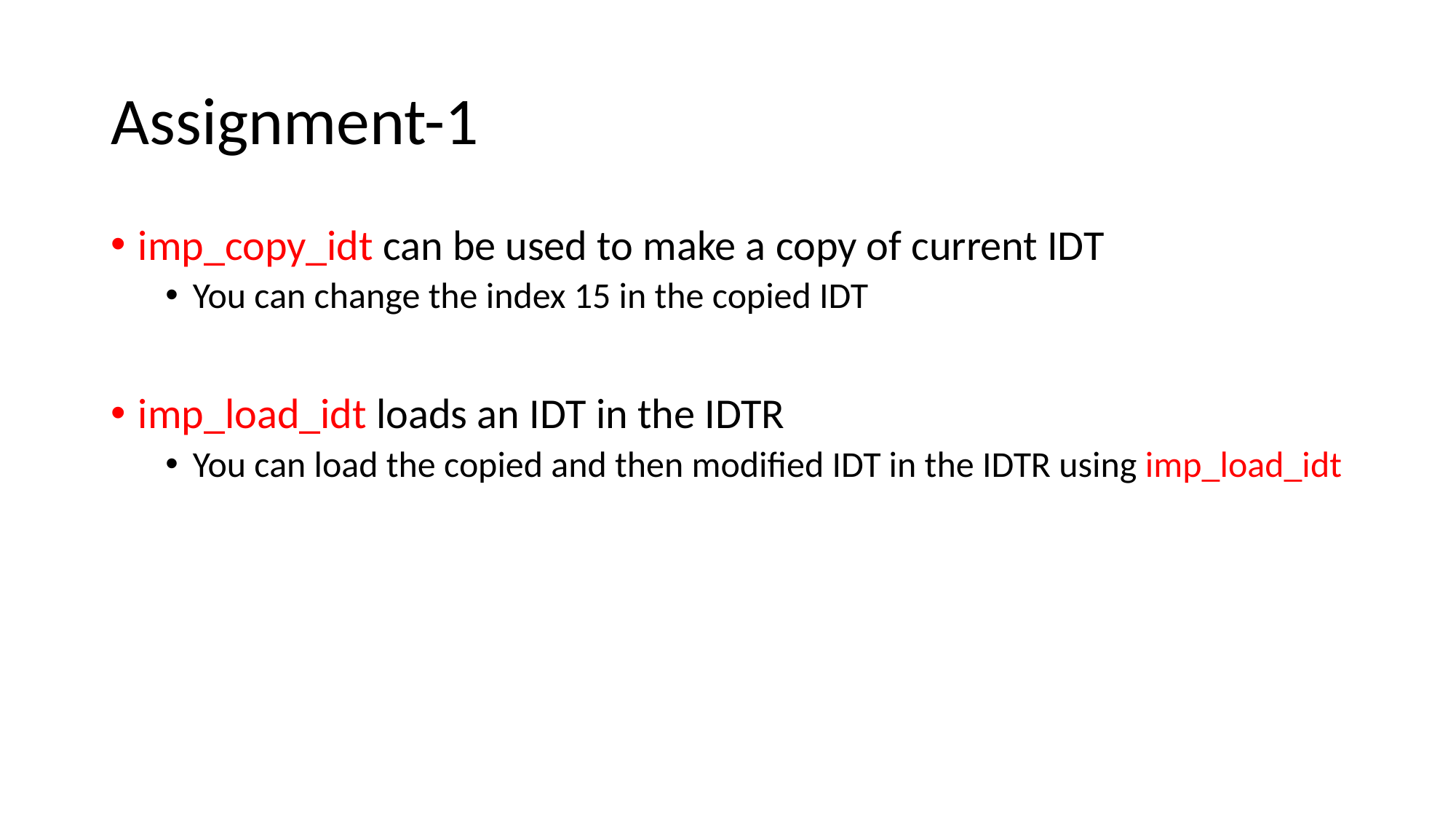

# Assignment-1
imp_copy_idt can be used to make a copy of current IDT
You can change the index 15 in the copied IDT

imp_load_idt loads an IDT in the IDTR
You can load the copied and then modified IDT in the IDTR using imp_load_idt